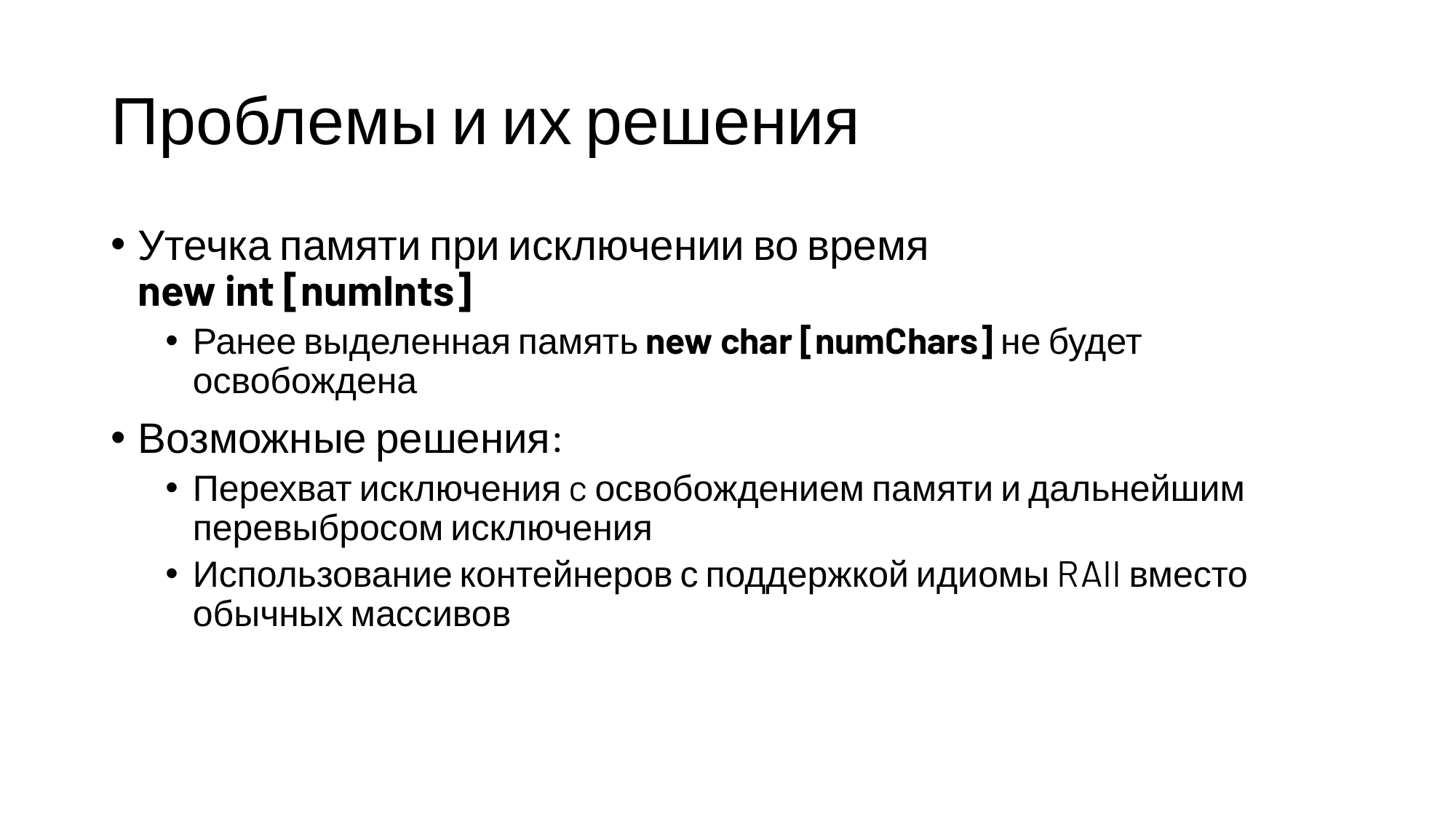

# Проблемы и их решения
Утечка памяти при исключении во время
new int [numInts]
Ранее выделенная память new char [numChars] не будет освобождена
Возможные решения:
Перехват исключения c освобождением памяти и дальнейшим перевыбросом исключения
Использование контейнеров с поддержкой идиомы RAII вместо обычных массивов